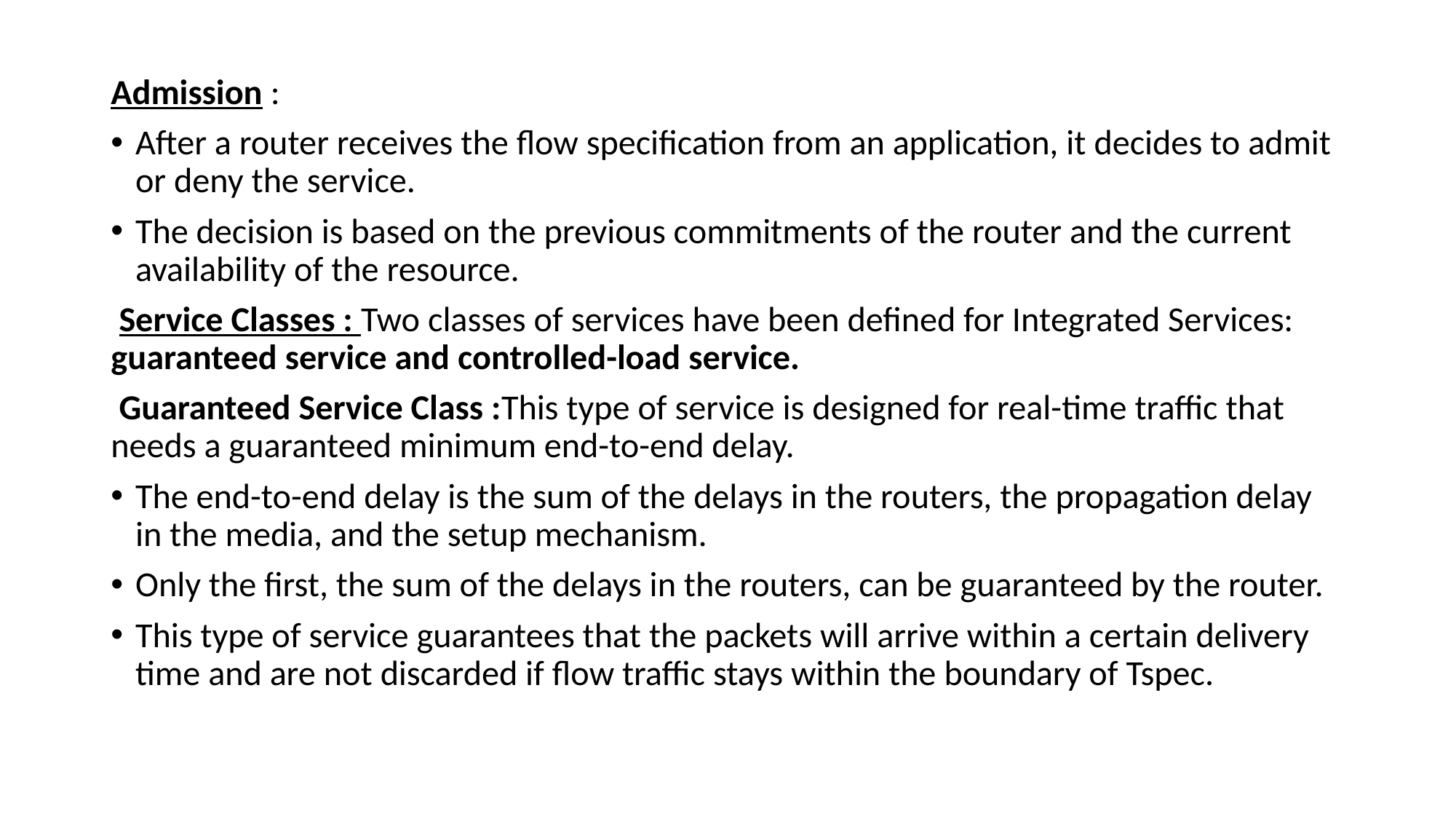

Admission :
After a router receives the flow specification from an application, it decides to admit or deny the service.
The decision is based on the previous commitments of the router and the current availability of the resource.
 Service Classes : Two classes of services have been defined for Integrated Services: guaranteed service and controlled-load service.
 Guaranteed Service Class :This type of service is designed for real-time traffic that needs a guaranteed minimum end-to-end delay.
The end-to-end delay is the sum of the delays in the routers, the propagation delay in the media, and the setup mechanism.
Only the first, the sum of the delays in the routers, can be guaranteed by the router.
This type of service guarantees that the packets will arrive within a certain delivery time and are not discarded if flow traffic stays within the boundary of Tspec.